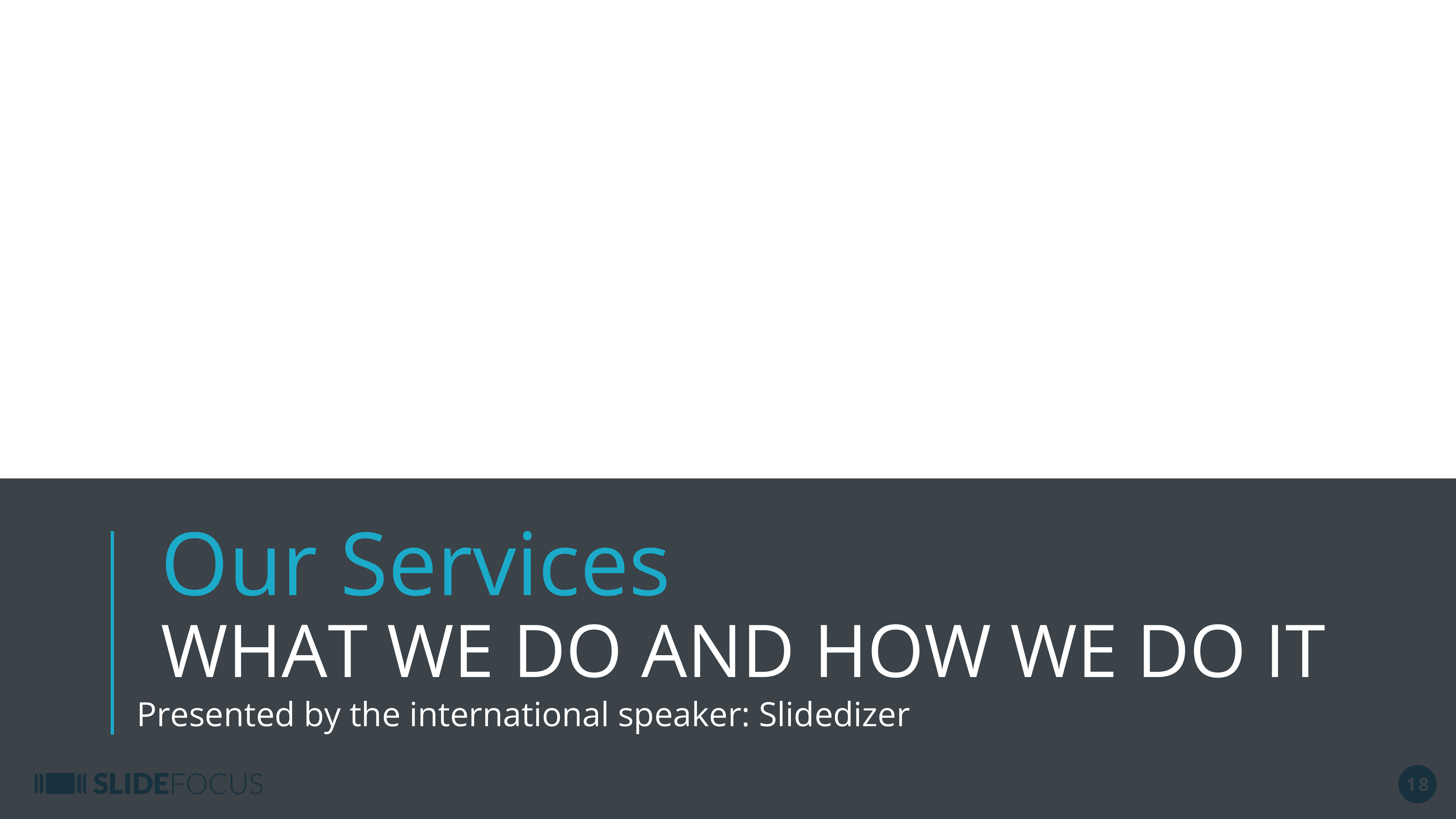

Our Services
WHAT WE DO AND HOW WE DO IT
Presented by the international speaker: Slidedizer